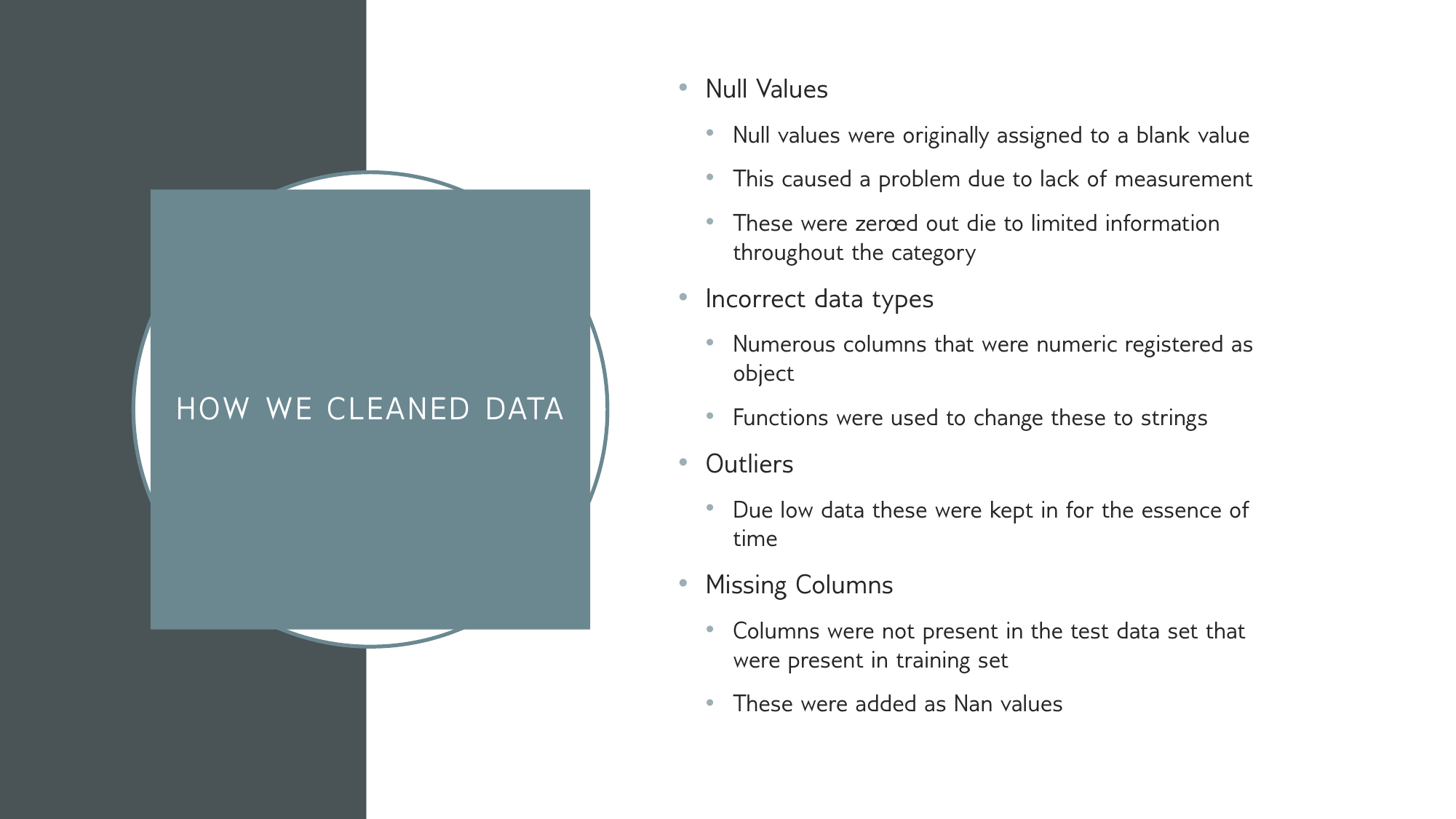

Null Values
Null values were originally assigned to a blank value
This caused a problem due to lack of measurement
These were zeroed out die to limited information throughout the category
Incorrect data types
Numerous columns that were numeric registered as object
Functions were used to change these to strings
Outliers
Due low data these were kept in for the essence of time
Missing Columns
Columns were not present in the test data set that were present in training set
These were added as Nan values

# How We cleaned Data